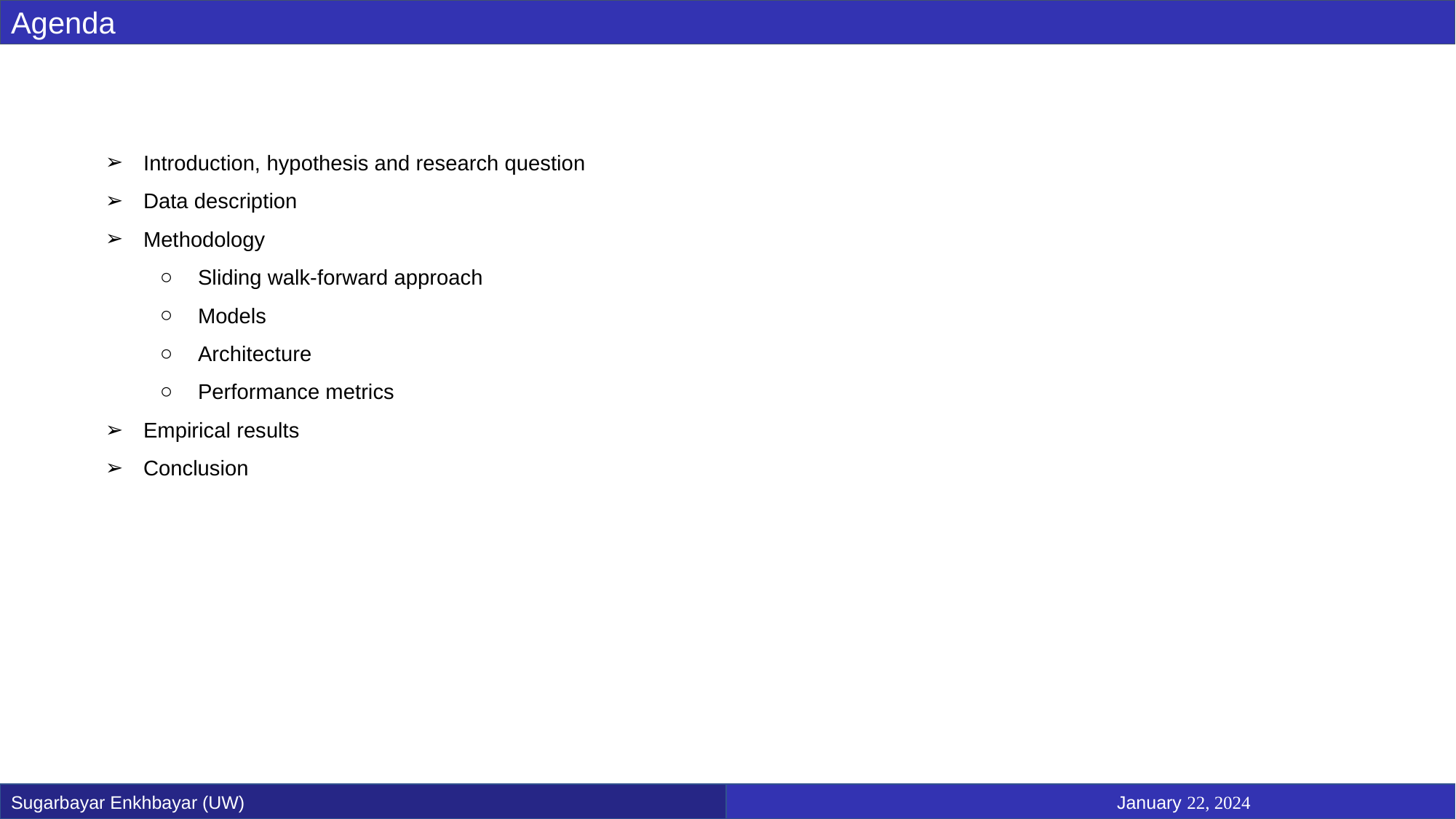

Agenda
Introduction, hypothesis and research question
Data description
Methodology
Sliding walk-forward approach
Models
Architecture
Performance metrics
Empirical results
Conclusion
Sugarbayar Enkhbayar (UW)
January 22, 2024